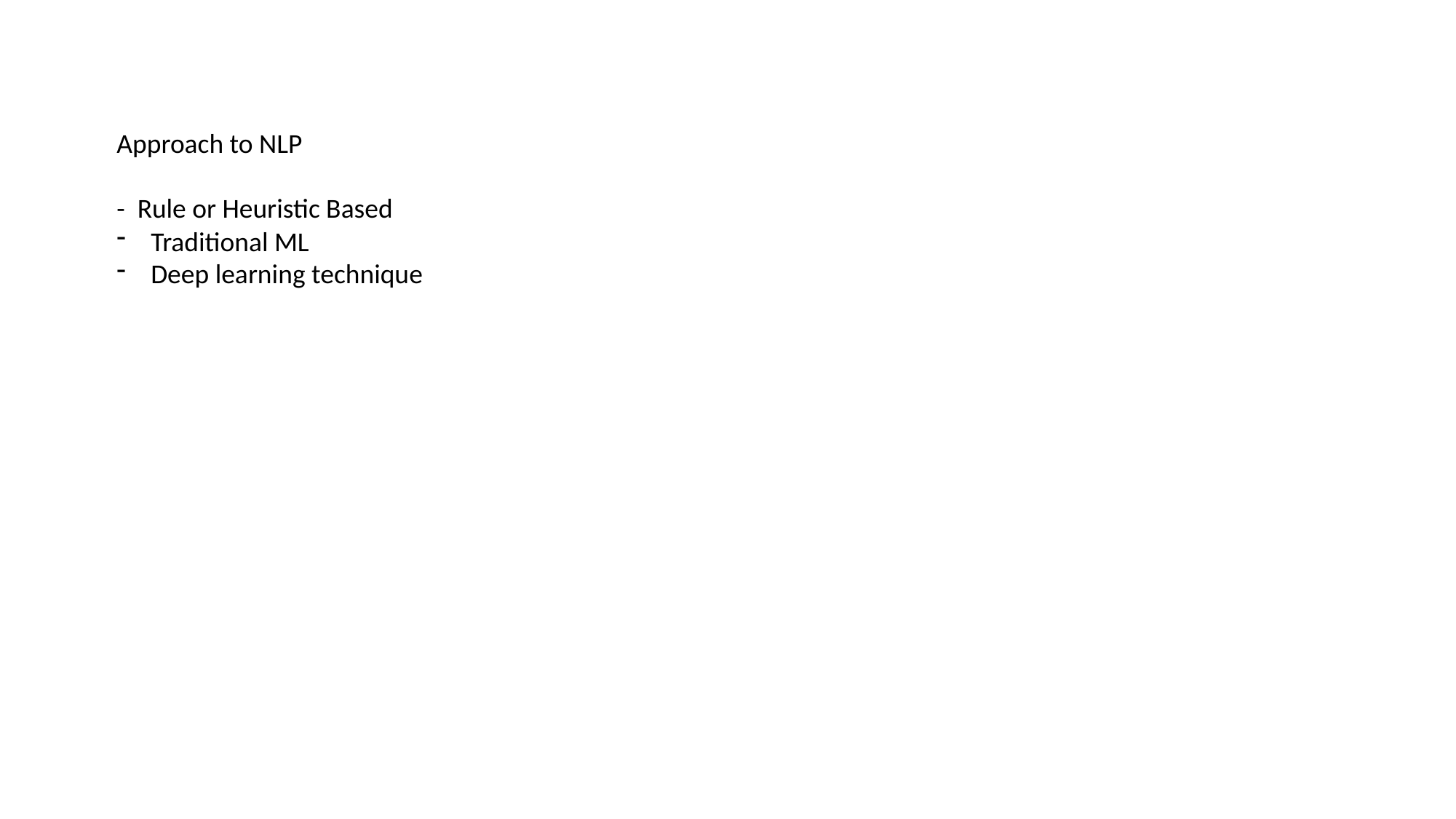

Approach to NLP
-  Rule or Heuristic Based
Traditional ML
Deep learning technique